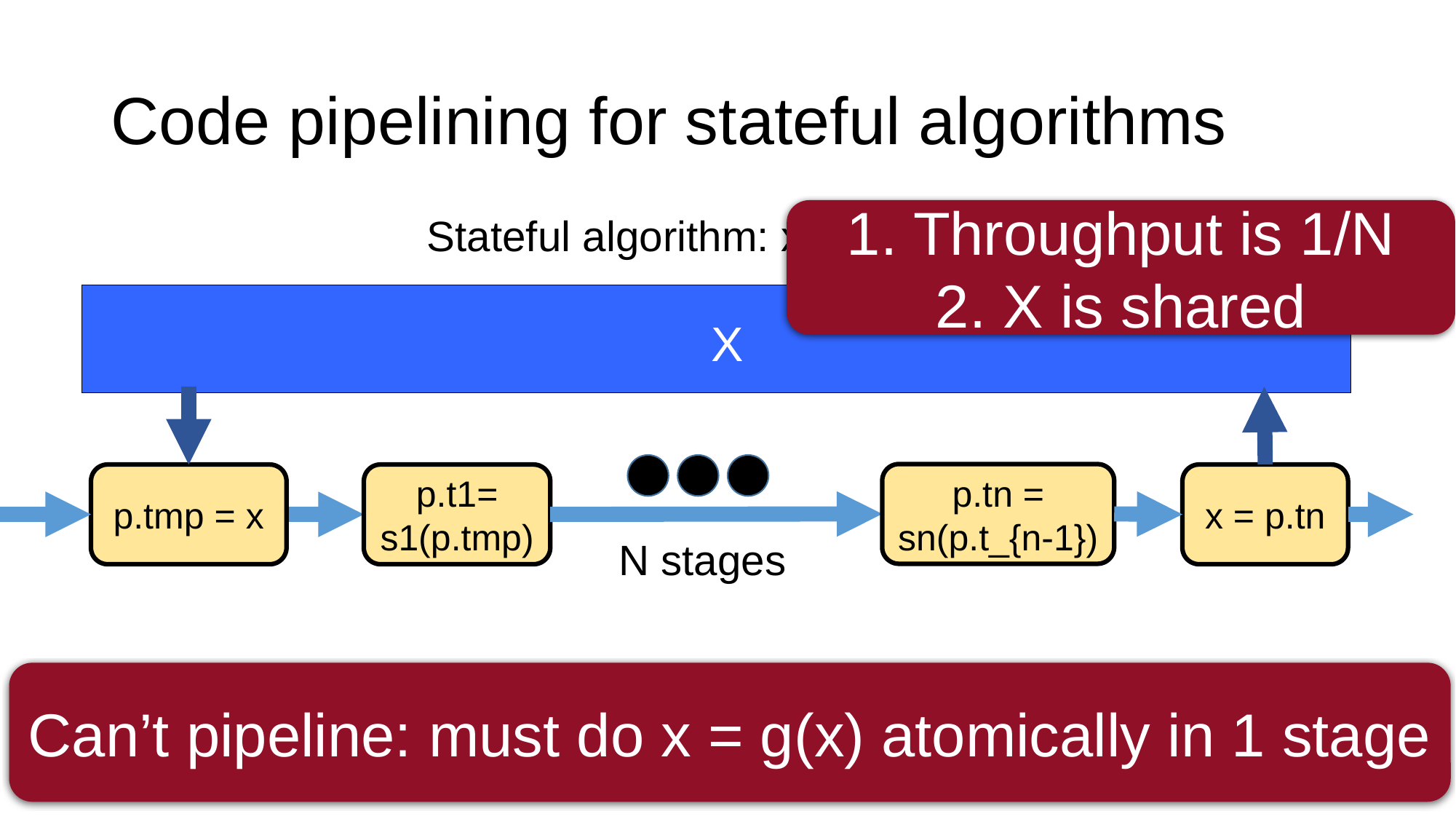

# Code pipelining for stateful algorithms
1. Throughput is 1/N
2. X is shared
     Stateful algorithm: x = g(x)

X

p.tn =
sn(p.t_{n-1})
x = p.tn
p.tmp = x
p.t1=
s1(p.tmp)
N stages
Can’t pipeline: must do x = g(x) atomically in 1 stage